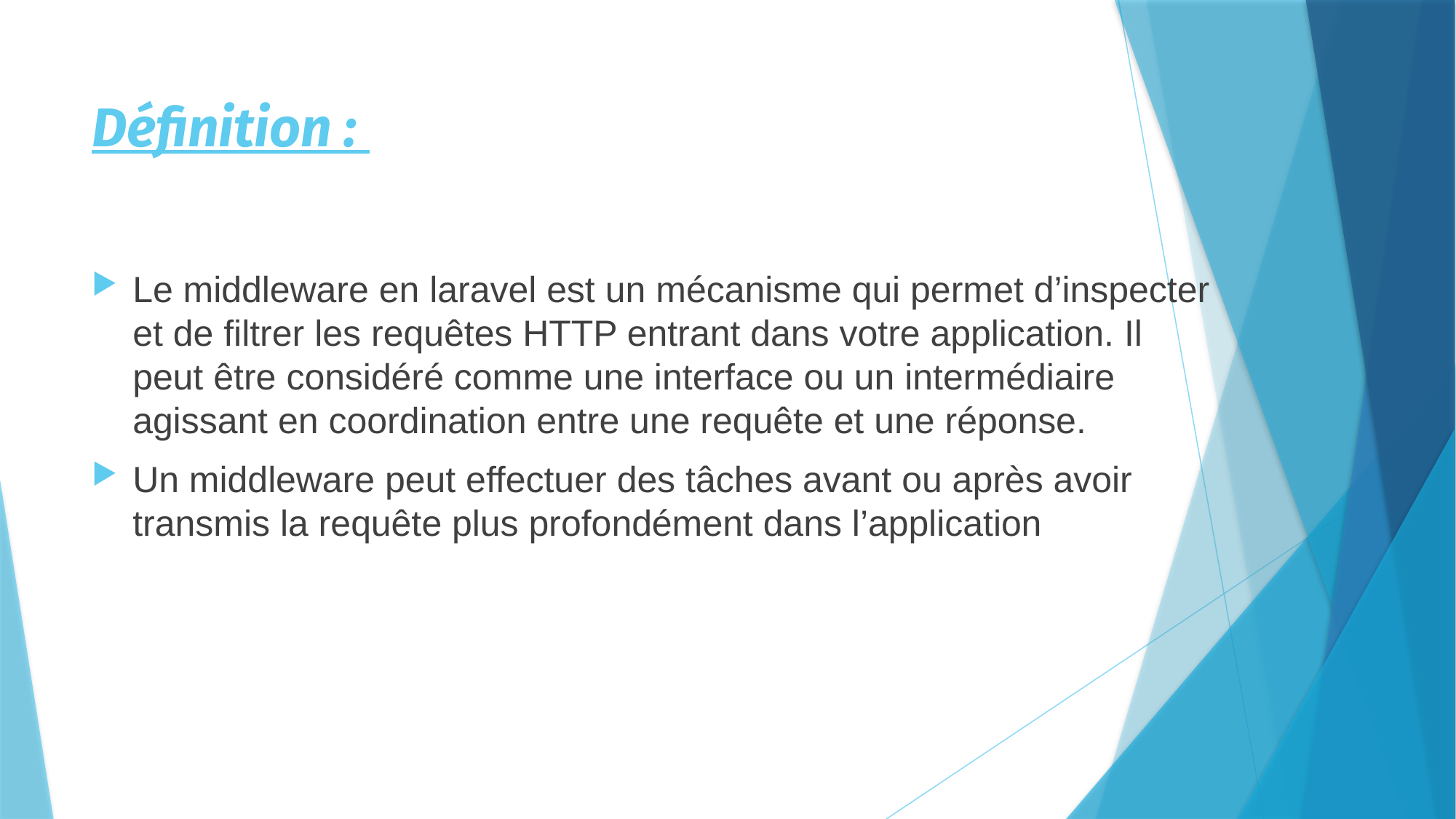

# Définition :
Le middleware en laravel est un mécanisme qui permet d’inspecter et de filtrer les requêtes HTTP entrant dans votre application. Il peut être considéré comme une interface ou un intermédiaire agissant en coordination entre une requête et une réponse.
Un middleware peut effectuer des tâches avant ou après avoir transmis la requête plus profondément dans l’application